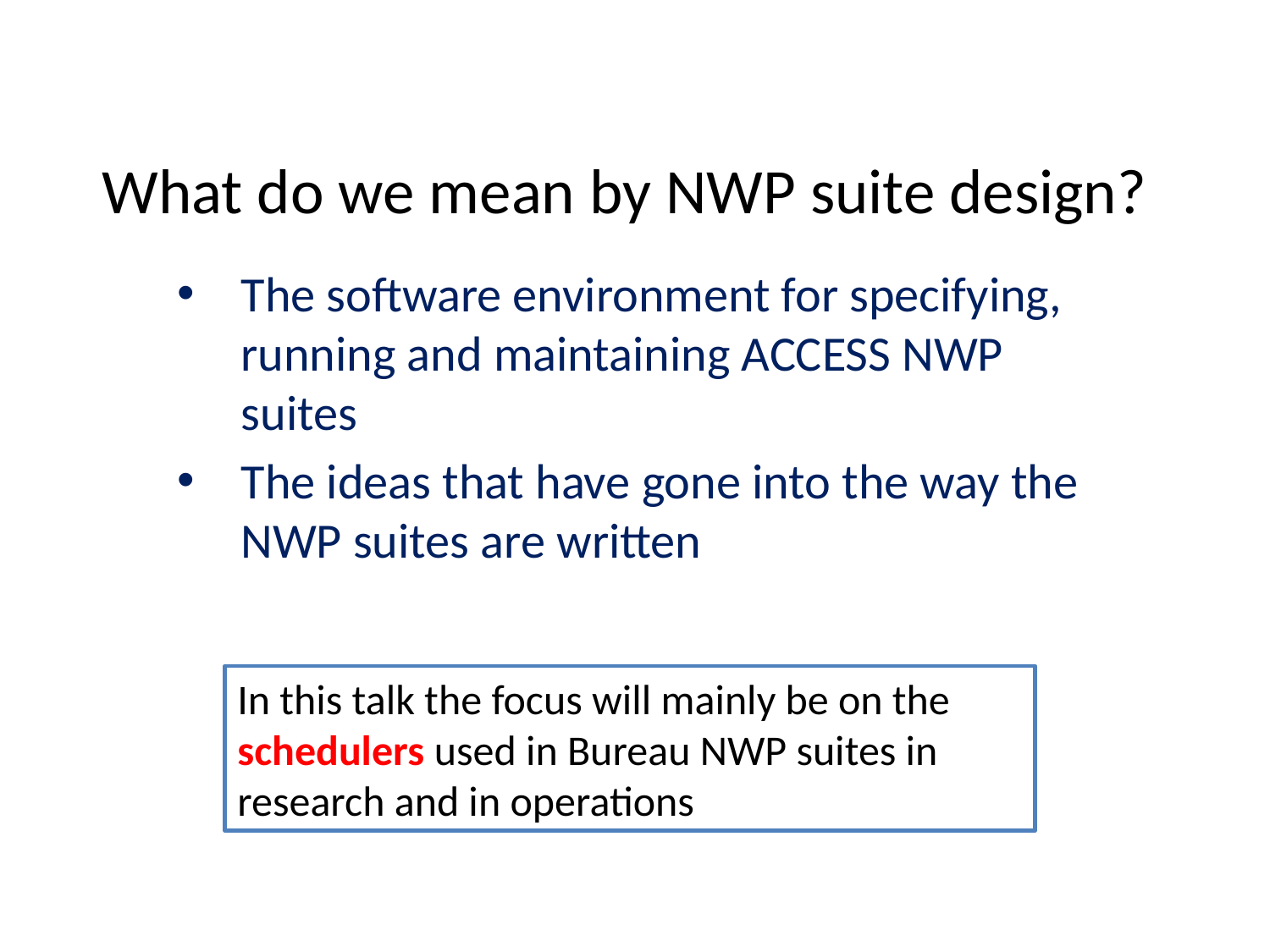

# What do we mean by NWP suite design?
The software environment for specifying, running and maintaining ACCESS NWP suites
The ideas that have gone into the way the NWP suites are written
In this talk the focus will mainly be on the schedulers used in Bureau NWP suites in research and in operations